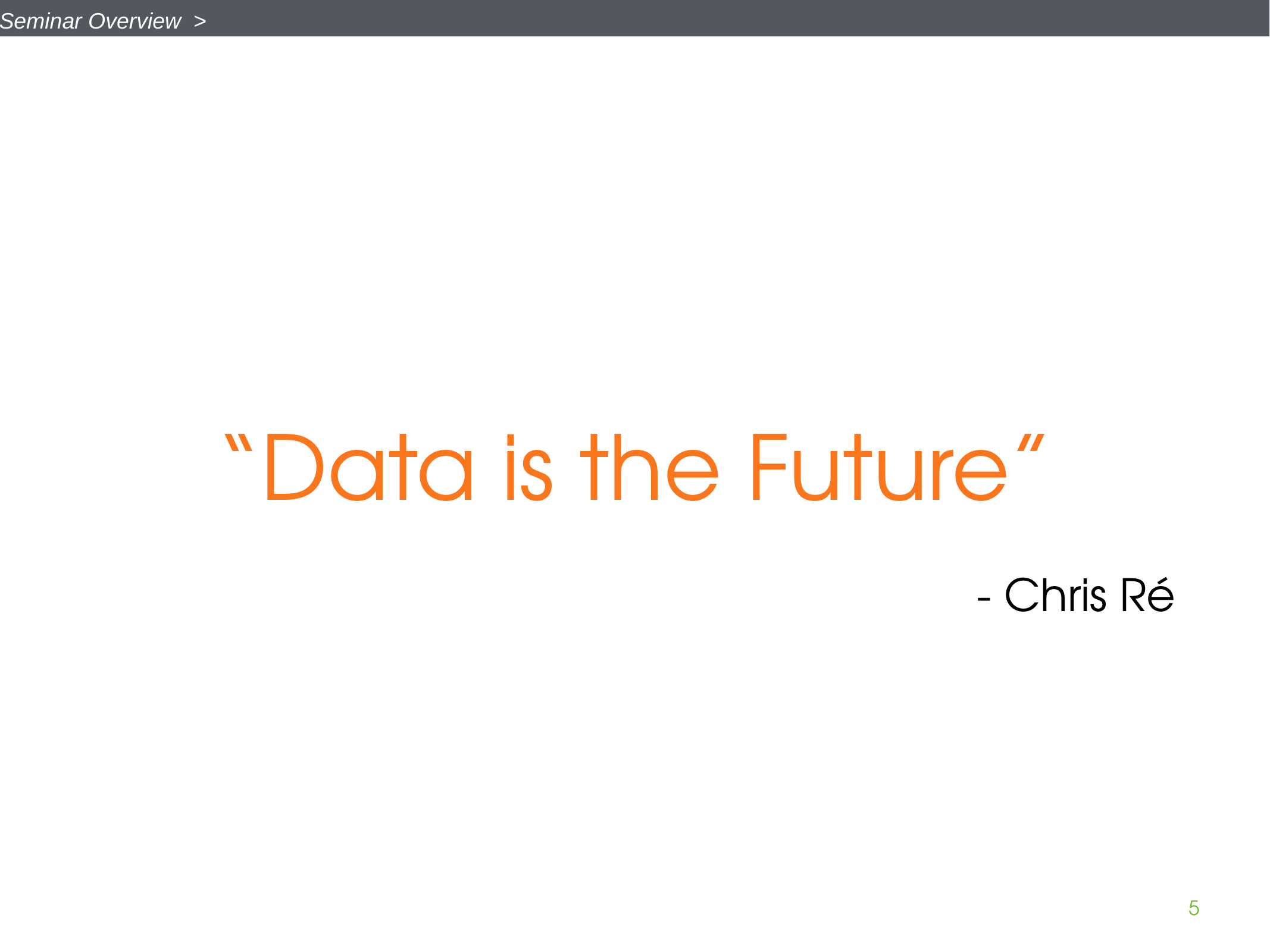

Seminar Overview  >
# “Data is the Future”
- Chris Ré
5